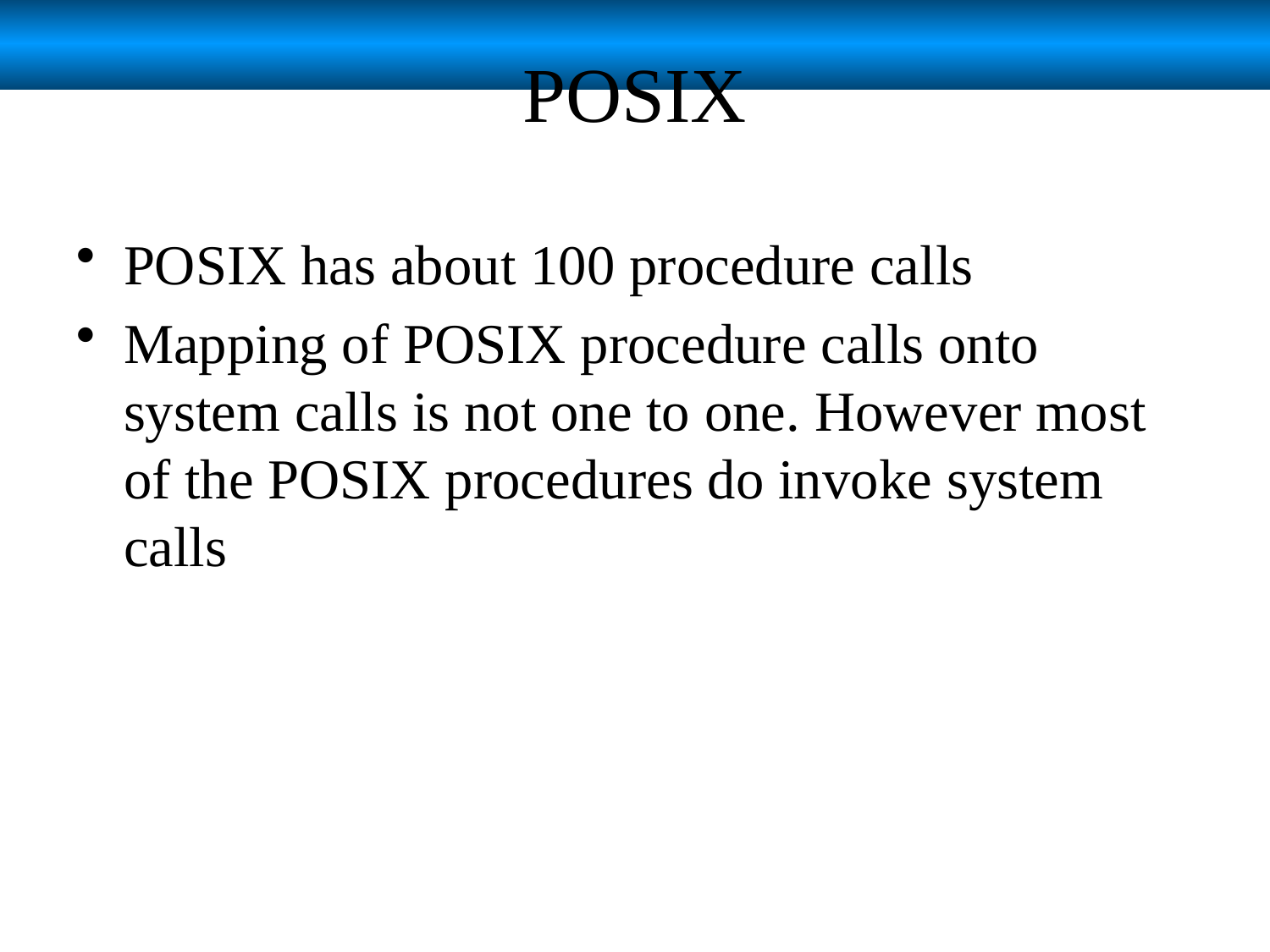

# POSIX
POSIX has about 100 procedure calls
Mapping of POSIX procedure calls onto system calls is not one to one. However most of the POSIX procedures do invoke system calls